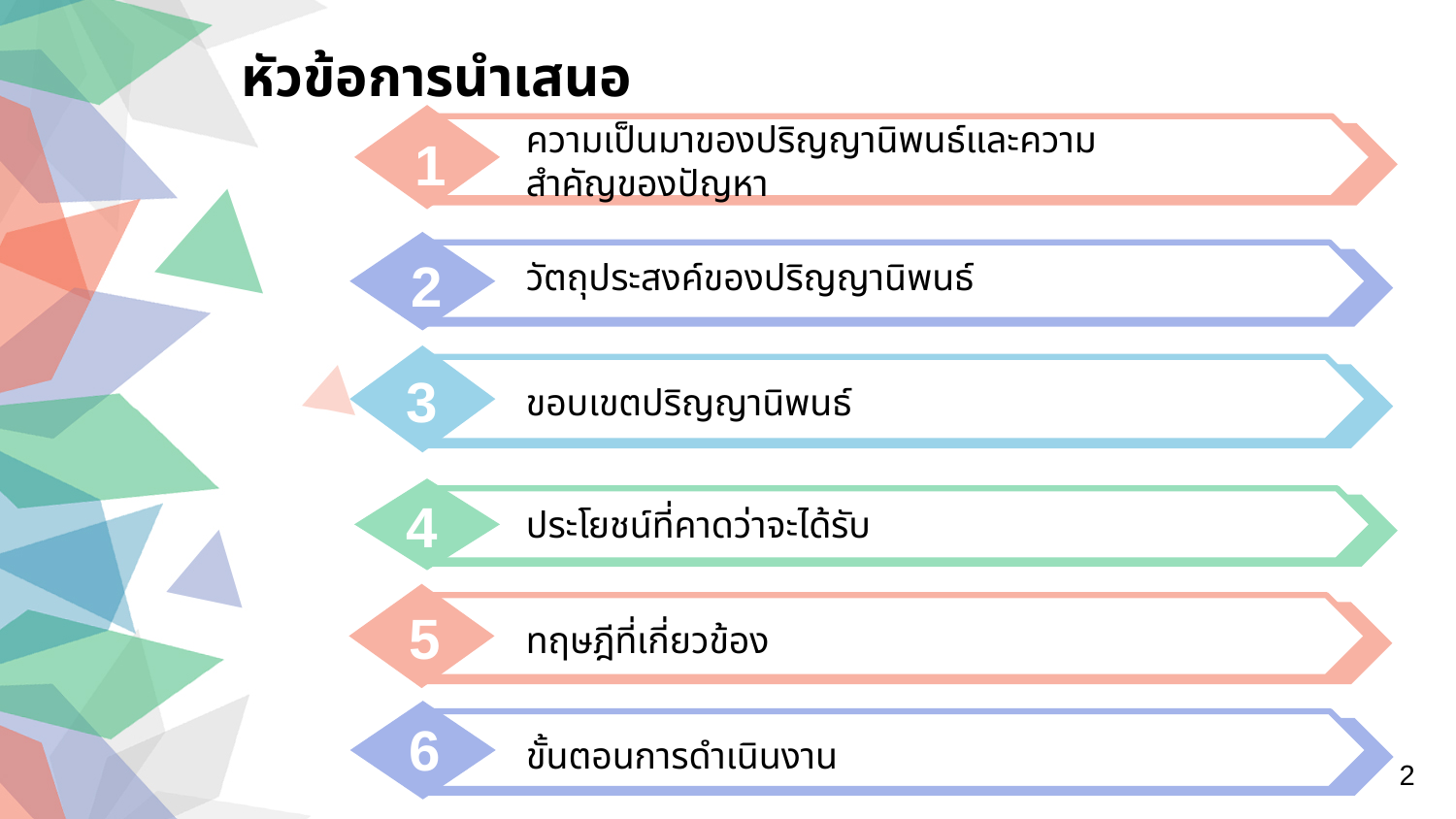

หัวข้อการนำเสนอ

1
ความเป็นมาของปริญญานิพนธ์และความสำคัญของปัญหา

2
วัตถุประสงค์ของปริญญานิพนธ์

3
ขอบเขตปริญญานิพนธ์

4
ประโยชน์ที่คาดว่าจะได้รับ

5
ทฤษฎีที่เกี่ยวข้อง

6
ขั้นตอนการดำเนินงาน
2